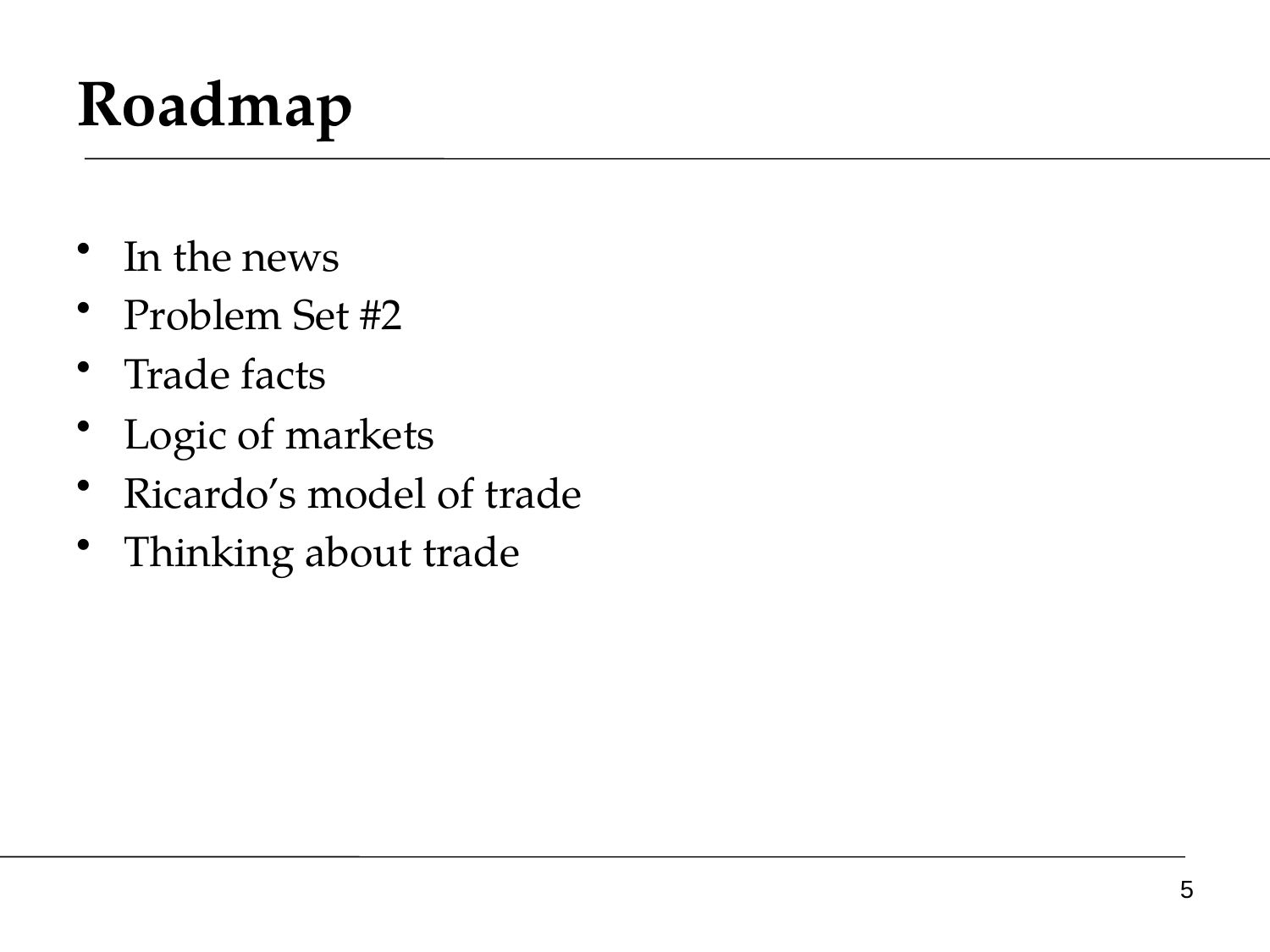

Roadmap
In the news
Problem Set #2
Trade facts
Logic of markets
Ricardo’s model of trade
Thinking about trade
5